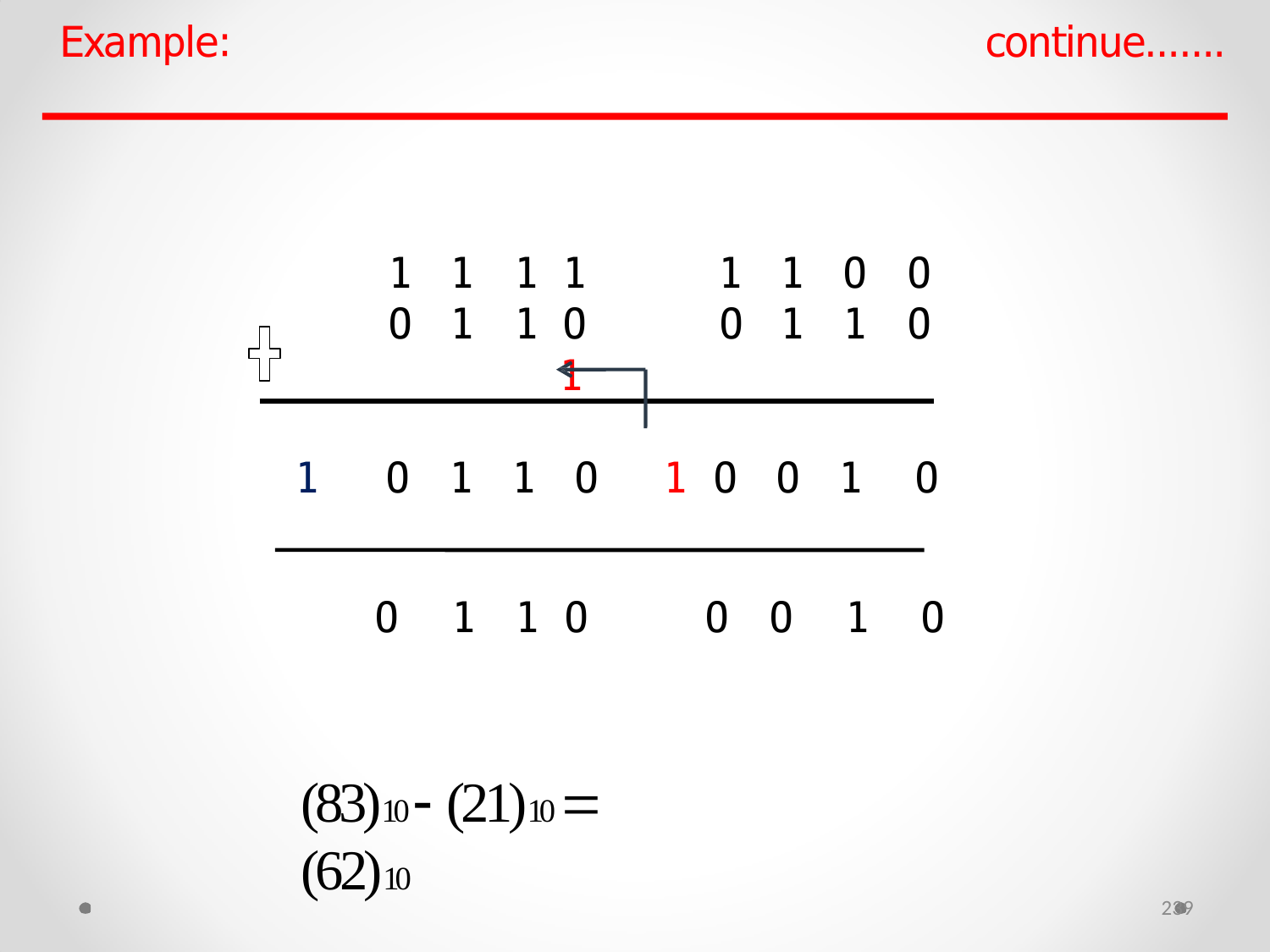

# Example:
continue…….

|  |  |  | 1 | 1 | 1 | 1 | 1 | 1 | 0 | 0 |
| --- | --- | --- | --- | --- | --- | --- | --- | --- | --- | --- |
|  |  |  | 0 | 1 | 1 | 0 | 0 | 1 | 1 | 0 |
|  |  |  |  |  |  | 1 |  |  |  |  |

1	0	1	1	0	1	0	0	1	0

0	1	1	0
0	0	1	0
(83)10 − (21)10 = (62)10
239